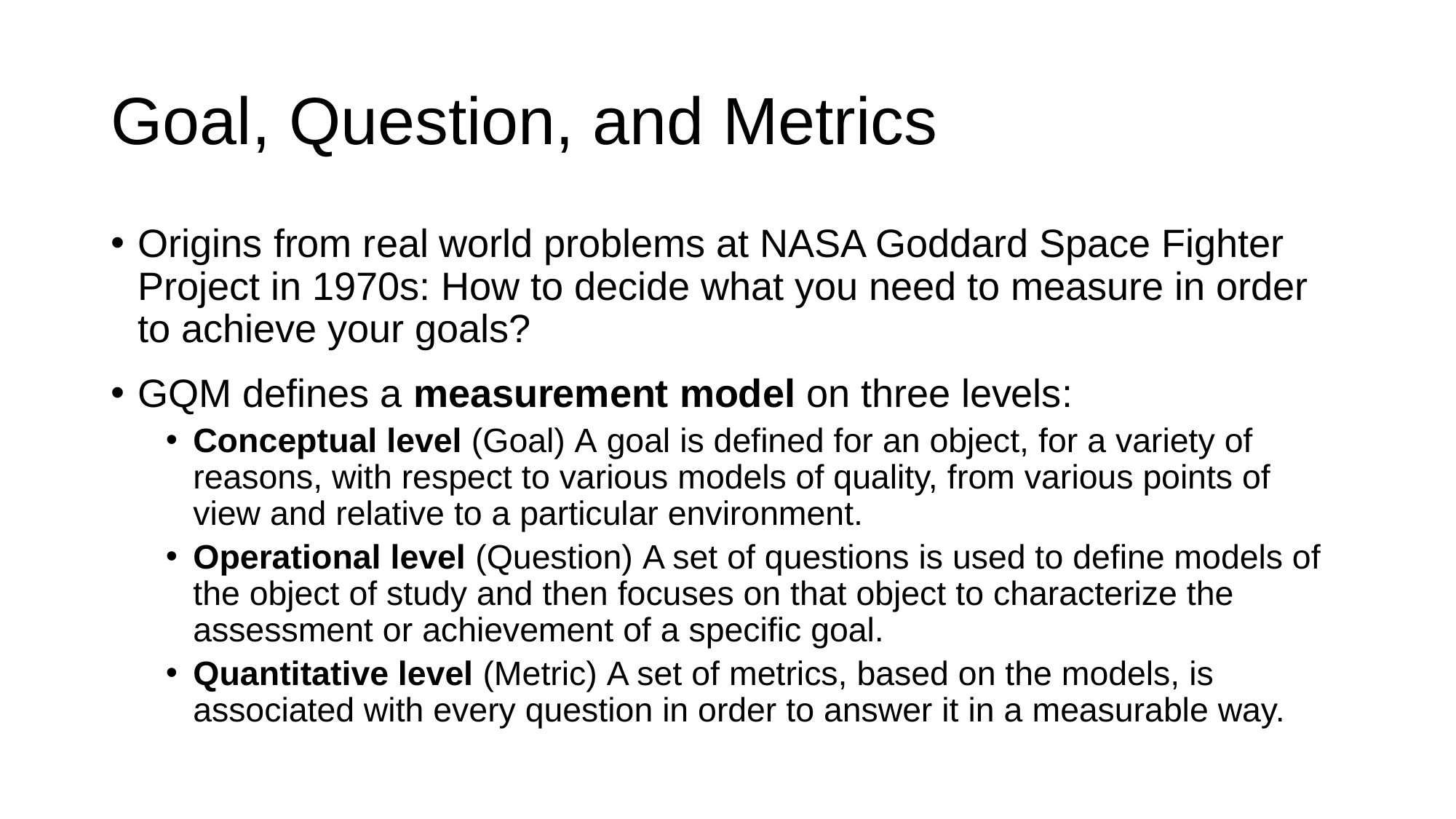

# Goal, Question, and Metrics
Origins from real world problems at NASA Goddard Space Fighter Project in 1970s: How to decide what you need to measure in order to achieve your goals?
GQM defines a measurement model on three levels:
Conceptual level (Goal) A goal is defined for an object, for a variety of reasons, with respect to various models of quality, from various points of view and relative to a particular environment.
Operational level (Question) A set of questions is used to define models of the object of study and then focuses on that object to characterize the assessment or achievement of a specific goal.
Quantitative level (Metric) A set of metrics, based on the models, is associated with every question in order to answer it in a measurable way.